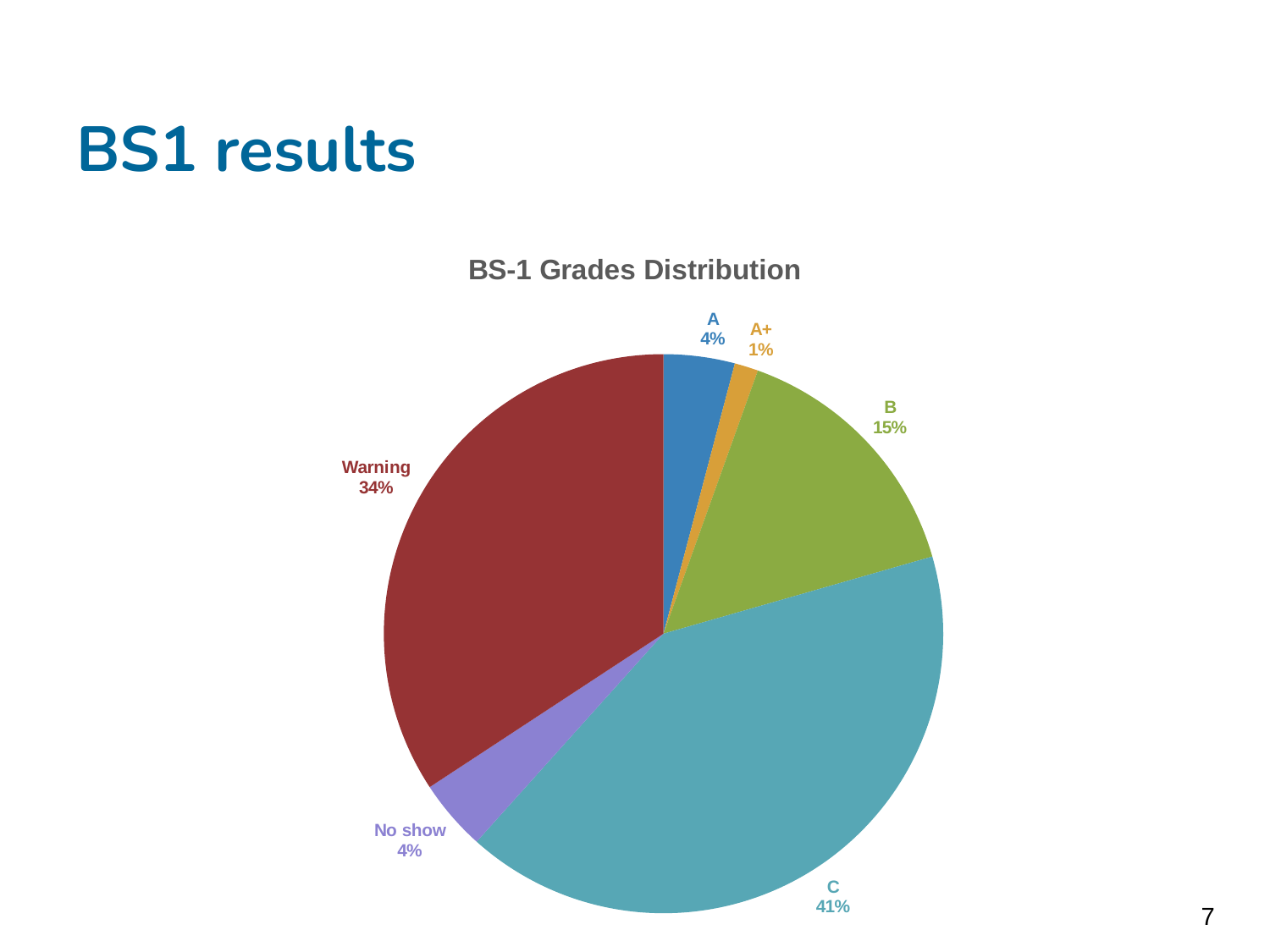

# BS1 results

### Chart: BS-1 Grades Distribution

| Category | Total |
|---|---|
| A | 3.0 |
| A+ | 1.0 |
| B | 11.0 |
| C | 30.0 |
| No show | 3.0 |
| Warning | 25.0 |
7